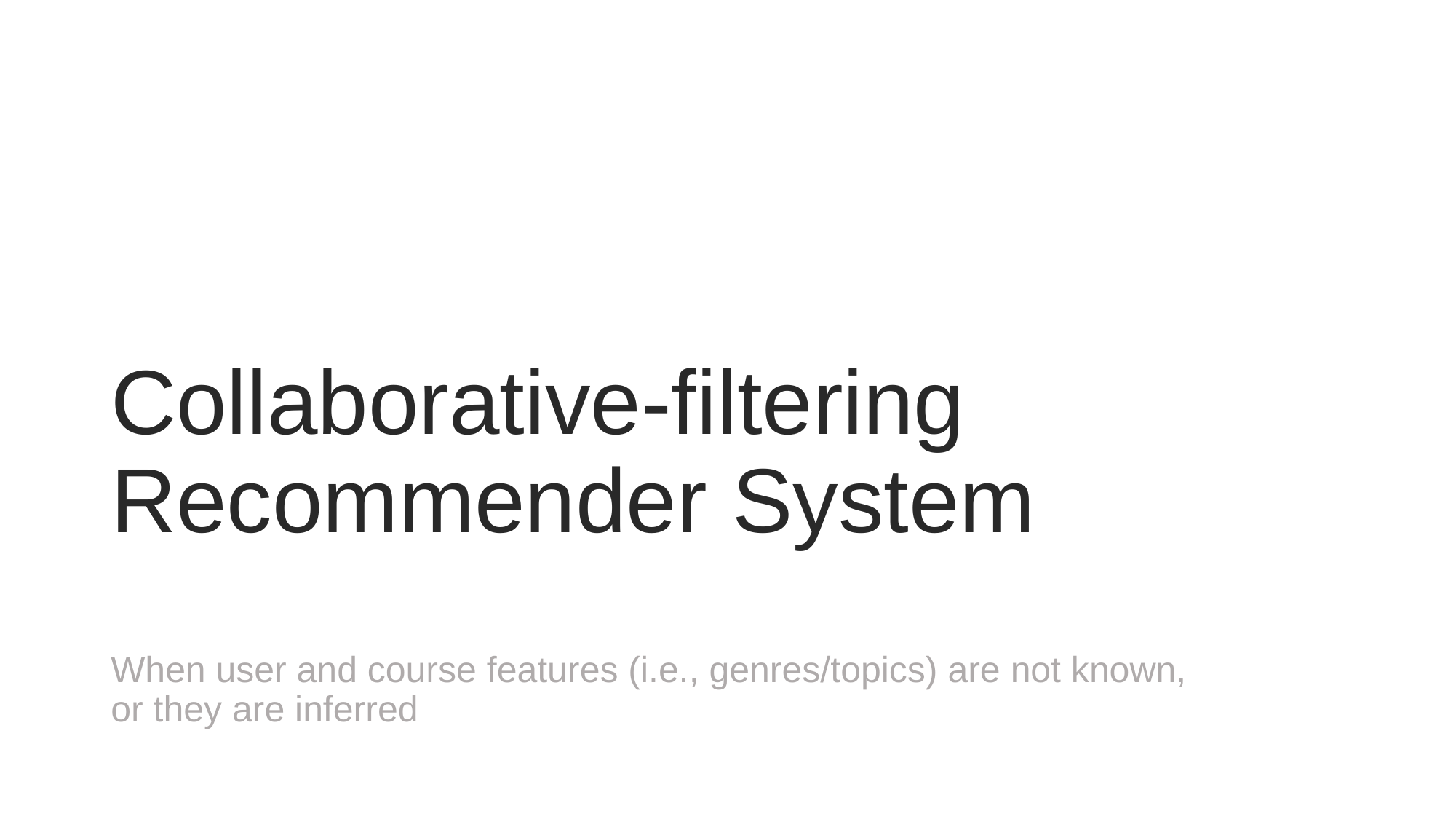

# Collaborative-filtering Recommender System When user and course features (i.e., genres/topics) are not known, or they are inferred